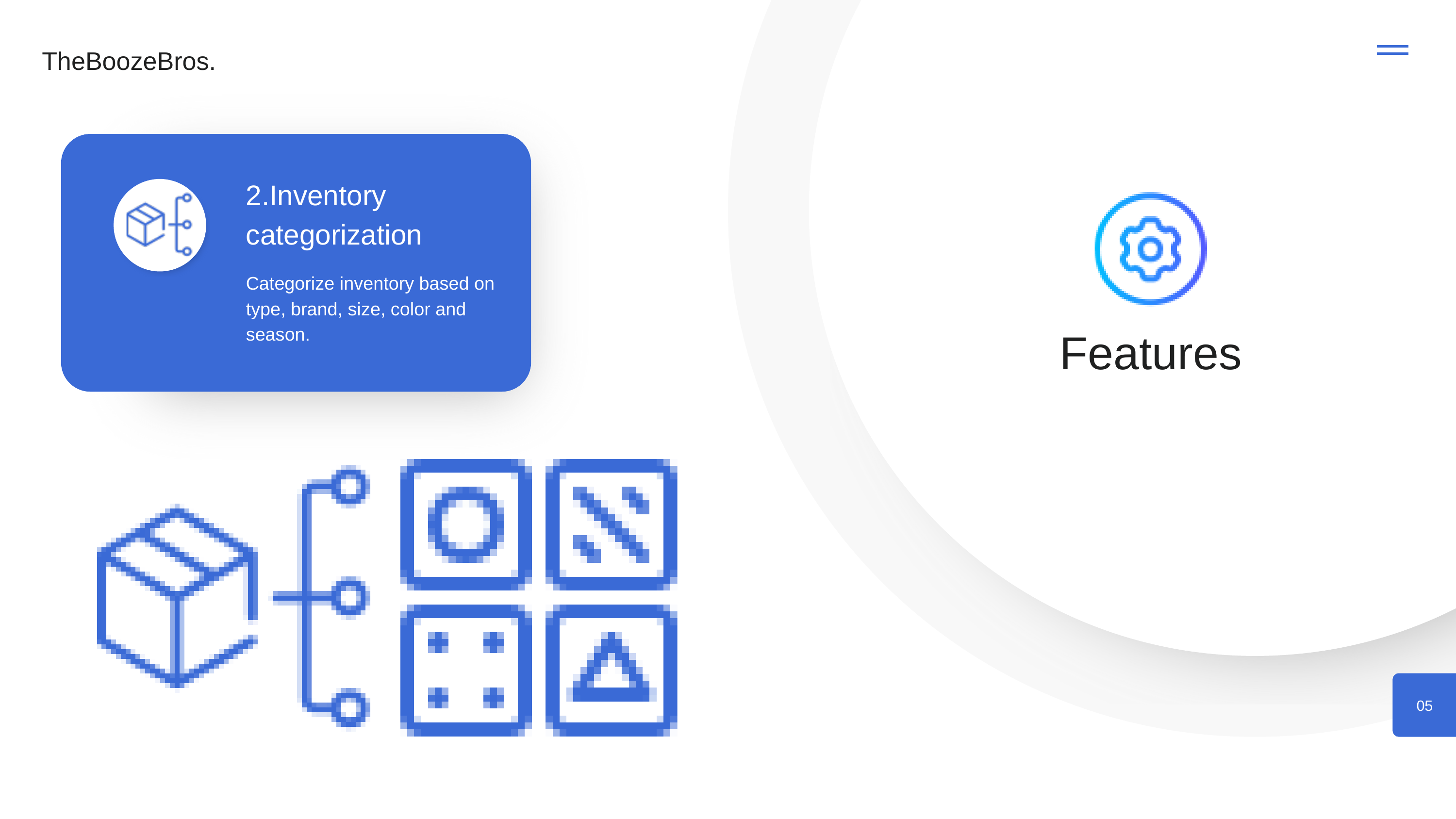

TheBoozeBros.

2.Inventory categorization

Categorize inventory based on  type, brand, size, color and season.
Features

05